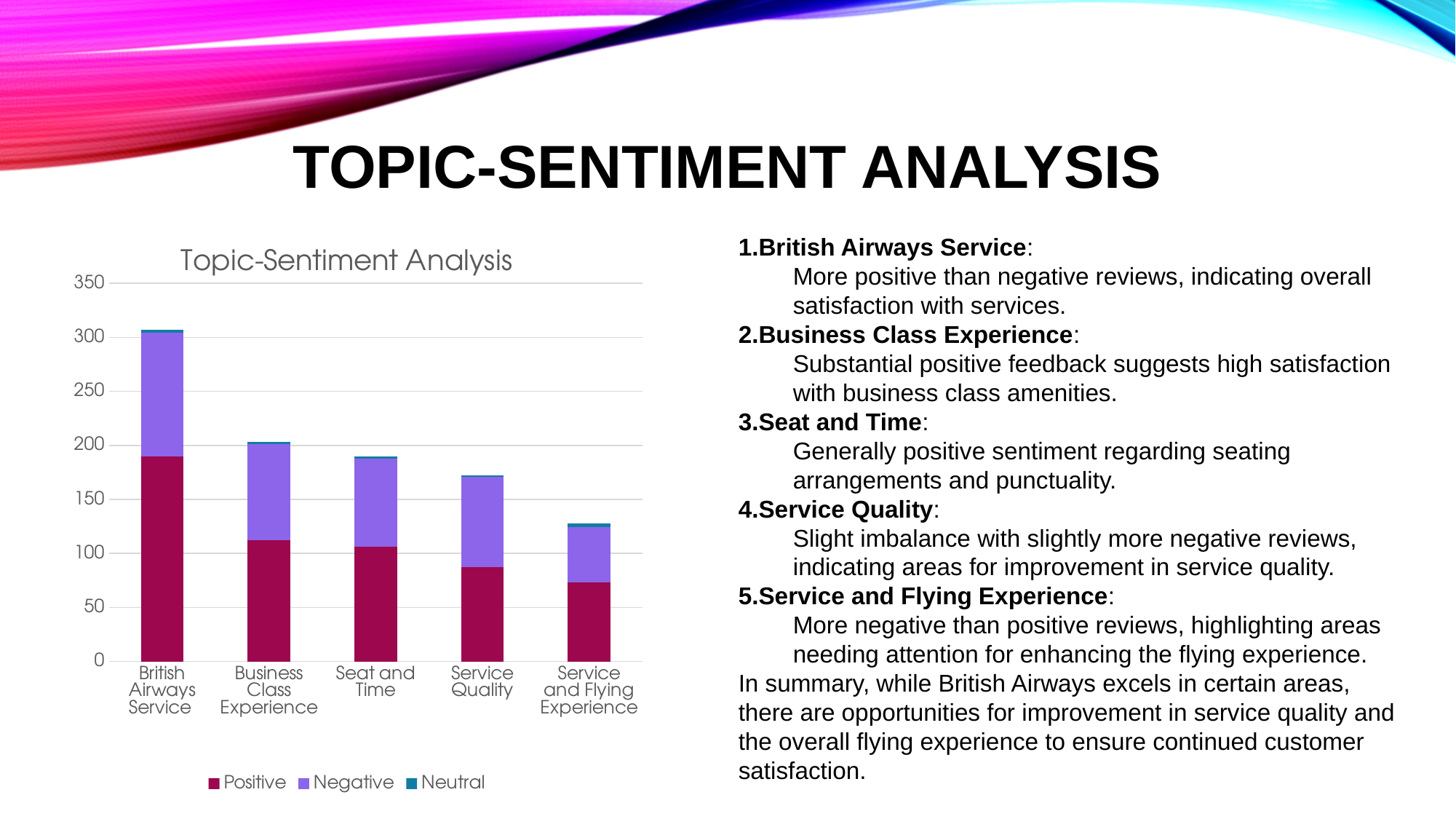

# Topic-Sentiment Analysis

### Chart: Topic-Sentiment Analysis

| Category | Positive | Negative | Neutral |
|---|---|---|---|
| British Airways Service  | 190.0 | 114.0 | 3.0 |
| Business Class Experience | 112.0 | 89.0 | 2.0 |
| Seat and Time | 106.0 | 82.0 | 2.0 |
| Service Quality | 87.0 | 84.0 | 1.0 |
| Service and Flying Experience | 73.0 | 51.0 | 4.0 |
British Airways Service:
More positive than negative reviews, indicating overall satisfaction with services.
Business Class Experience:
Substantial positive feedback suggests high satisfaction with business class amenities.
Seat and Time:
Generally positive sentiment regarding seating arrangements and punctuality.
Service Quality:
Slight imbalance with slightly more negative reviews, indicating areas for improvement in service quality.
Service and Flying Experience:
More negative than positive reviews, highlighting areas needing attention for enhancing the flying experience.
In summary, while British Airways excels in certain areas, there are opportunities for improvement in service quality and the overall flying experience to ensure continued customer satisfaction.